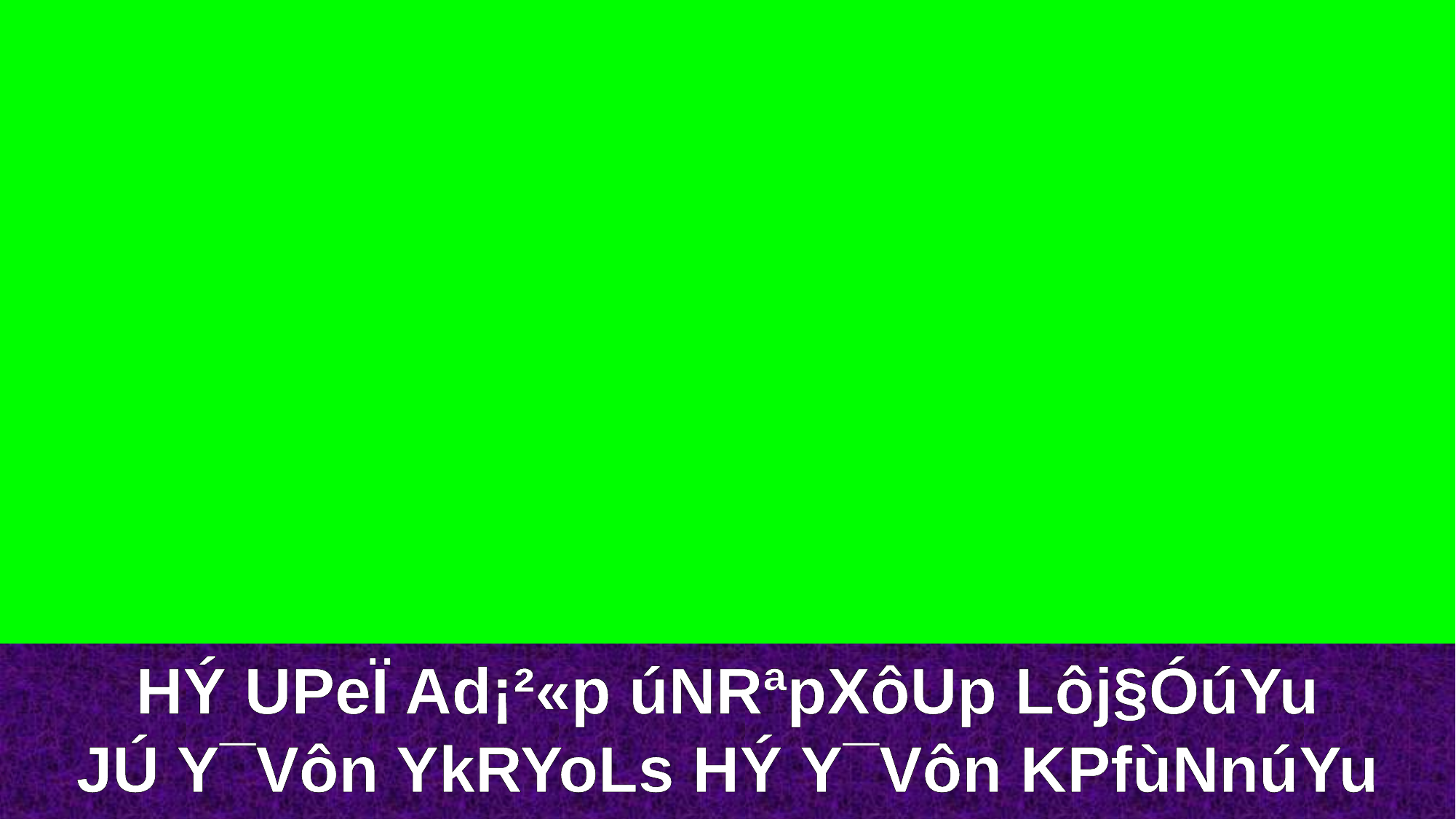

HÝ UPeÏ Ad¡²«p úNRªpXôUp Lôj§ÓúYu
JÚ Y¯Vôn YkRYoLs HÝ Y¯Vôn KPfùNnúYu